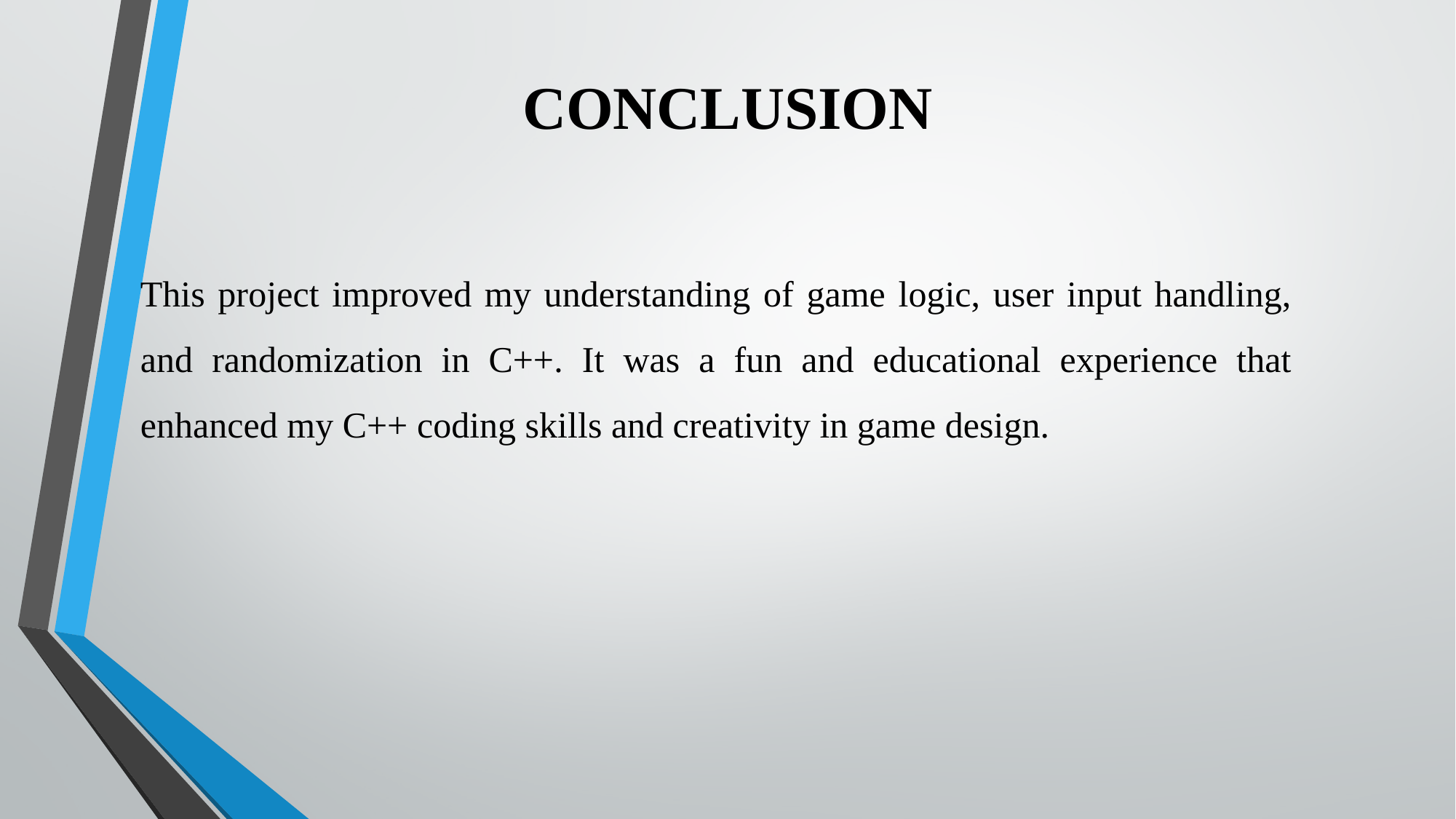

# CONCLUSION
This project improved my understanding of game logic, user input handling, and randomization in C++. It was a fun and educational experience that enhanced my C++ coding skills and creativity in game design.